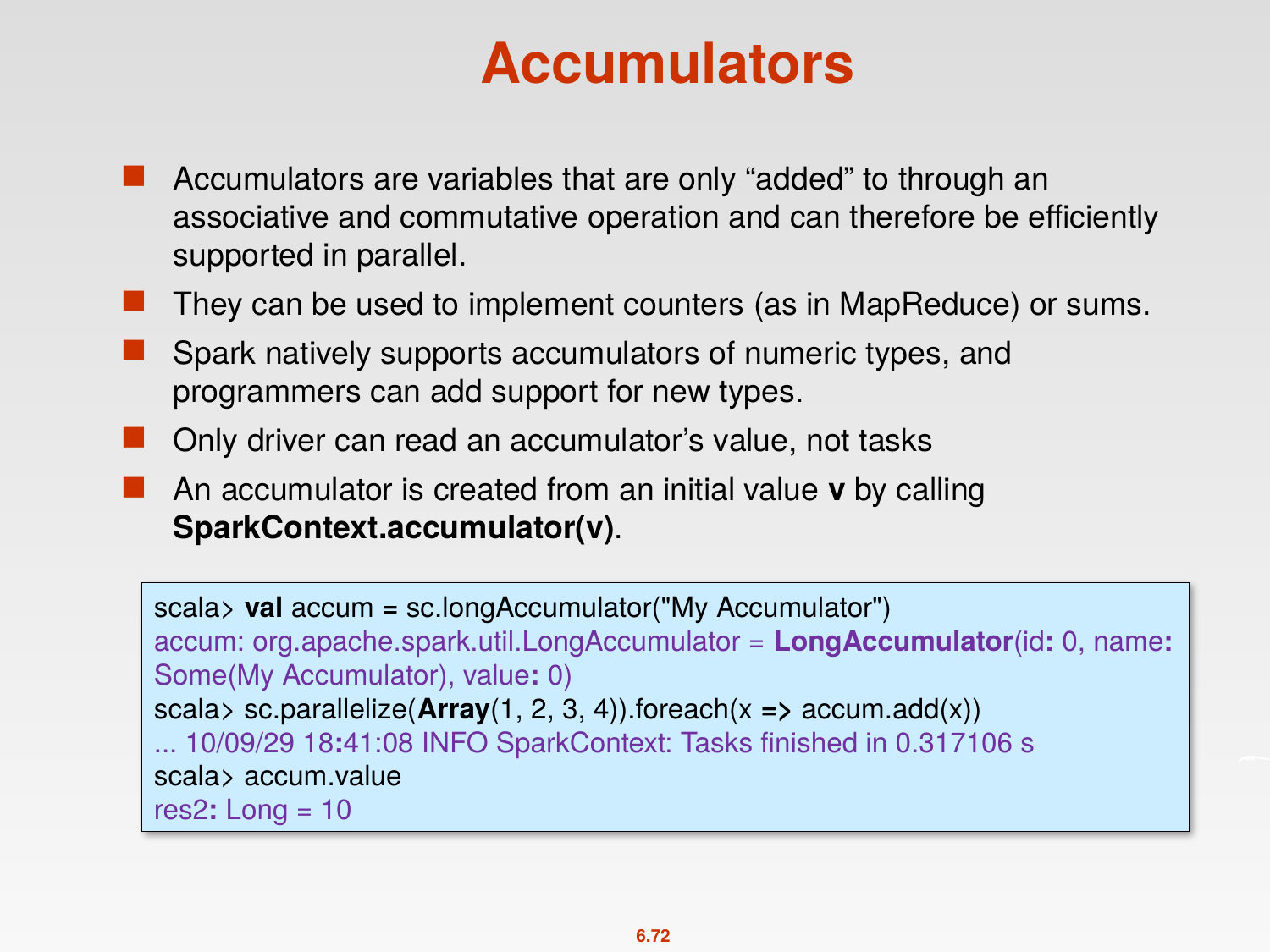

# Accumulators
Accumulators are variables that are only “added” to through an associative and commutative operation and can therefore be efficiently supported in parallel.
They can be used to implement counters (as in MapReduce) or sums.
Spark natively supports accumulators of numeric types, and programmers can add support for new types.
Only driver can read an accumulator’s value, not tasks
An accumulator is created from an initial value v by calling SparkContext.accumulator(v).
scala> val accum = sc.longAccumulator("My Accumulator")
accum: org.apache.spark.util.LongAccumulator = LongAccumulator(id: 0, name: Some(My Accumulator), value: 0)
scala> sc.parallelize(Array(1, 2, 3, 4)).foreach(x => accum.add(x))
... 10/09/29 18:41:08 INFO SparkContext: Tasks finished in 0.317106 s
scala> accum.value
res2: Long = 10